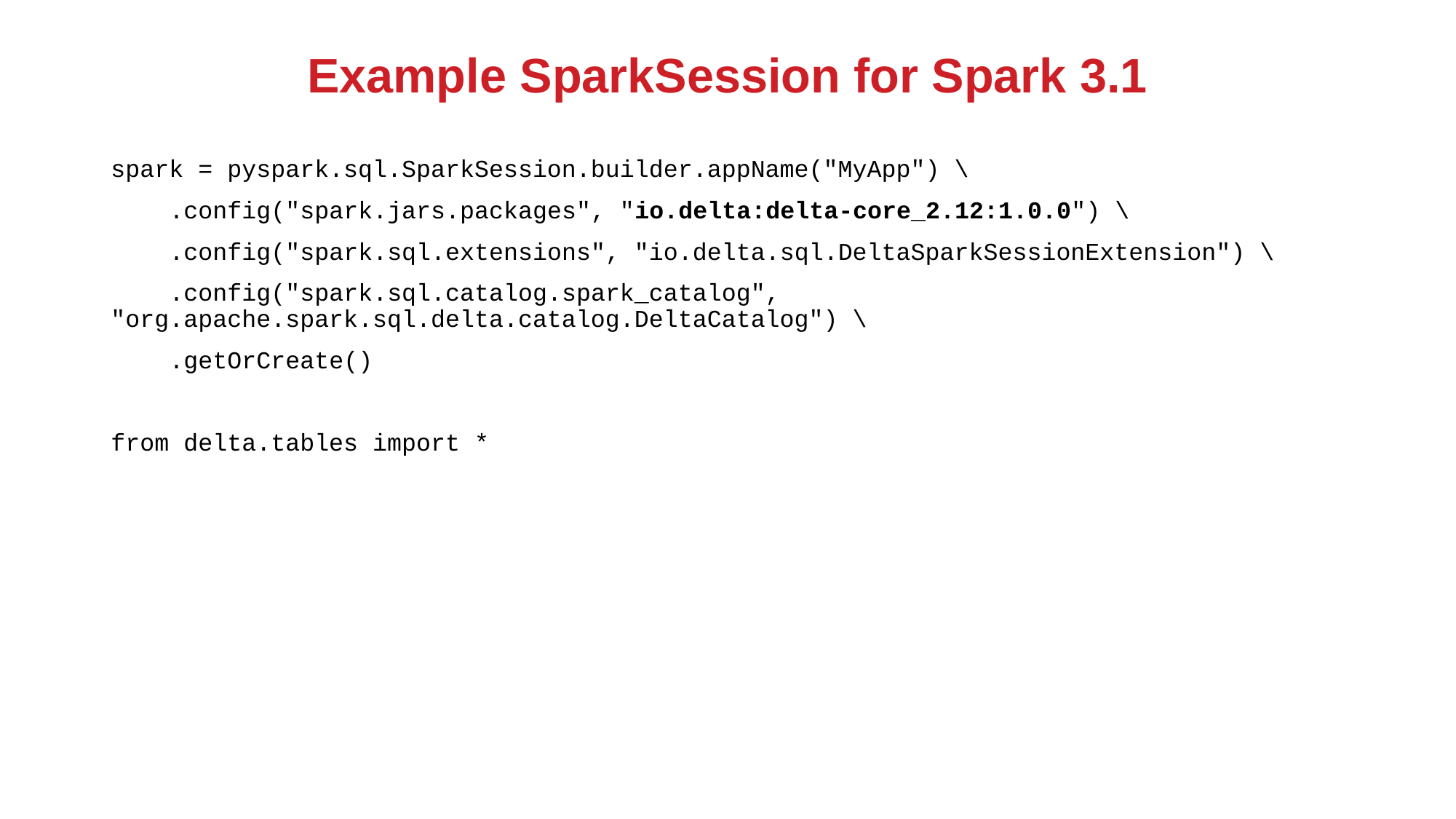

# Example SparkSession for Spark 3.1
spark = pyspark.sql.SparkSession.builder.appName("MyApp") \
    .config("spark.jars.packages", "io.delta:delta-core_2.12:1.0.0") \
    .config("spark.sql.extensions", "io.delta.sql.DeltaSparkSessionExtension") \
    .config("spark.sql.catalog.spark_catalog", "org.apache.spark.sql.delta.catalog.DeltaCatalog") \
    .getOrCreate()

from delta.tables import *